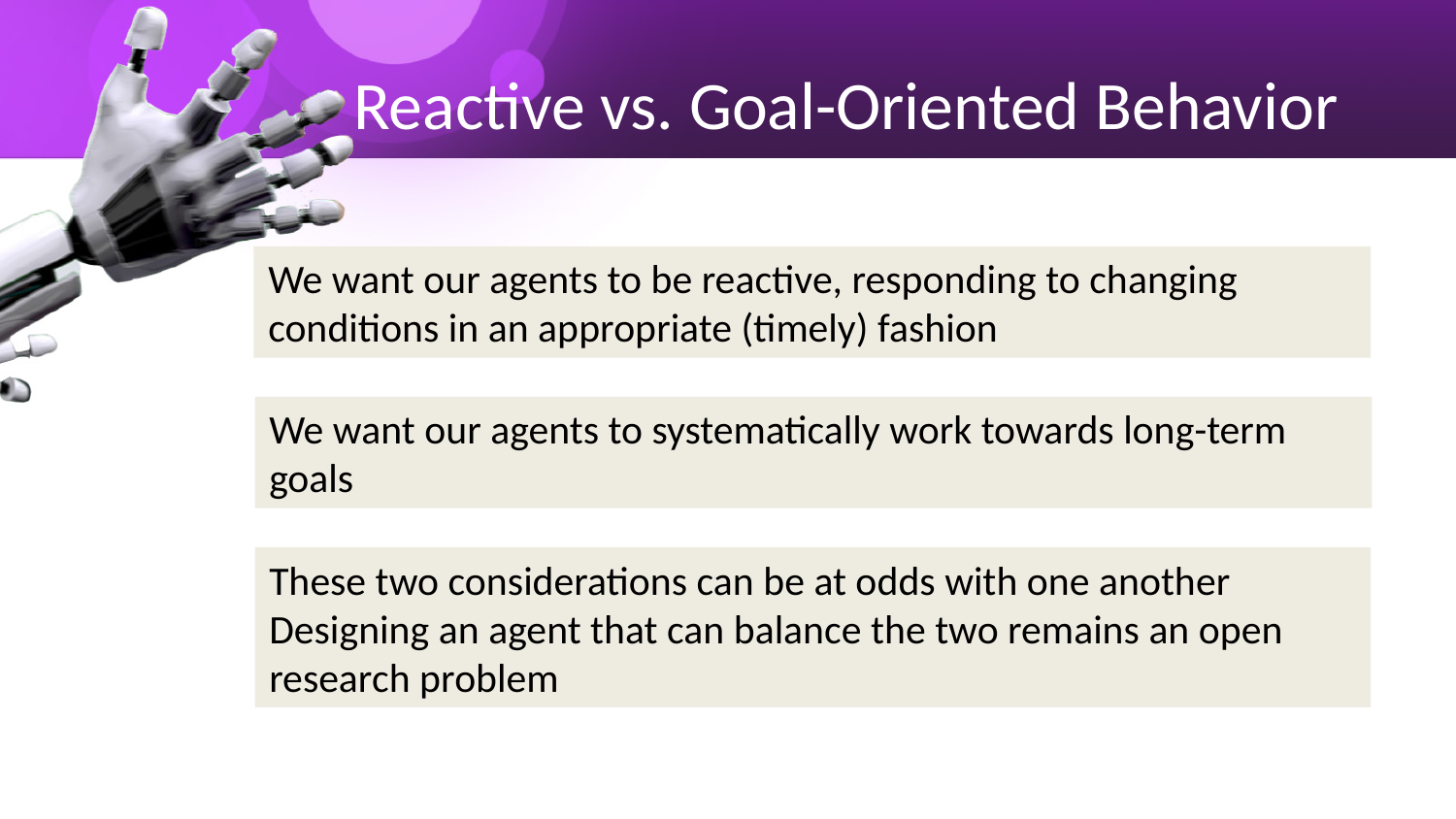

# Reactive vs. Goal-Oriented Behavior
We want our agents to be reactive, responding to changing conditions in an appropriate (timely) fashion
We want our agents to systematically work towards long-term goals
These two considerations can be at odds with one another
Designing an agent that can balance the two remains an open research problem